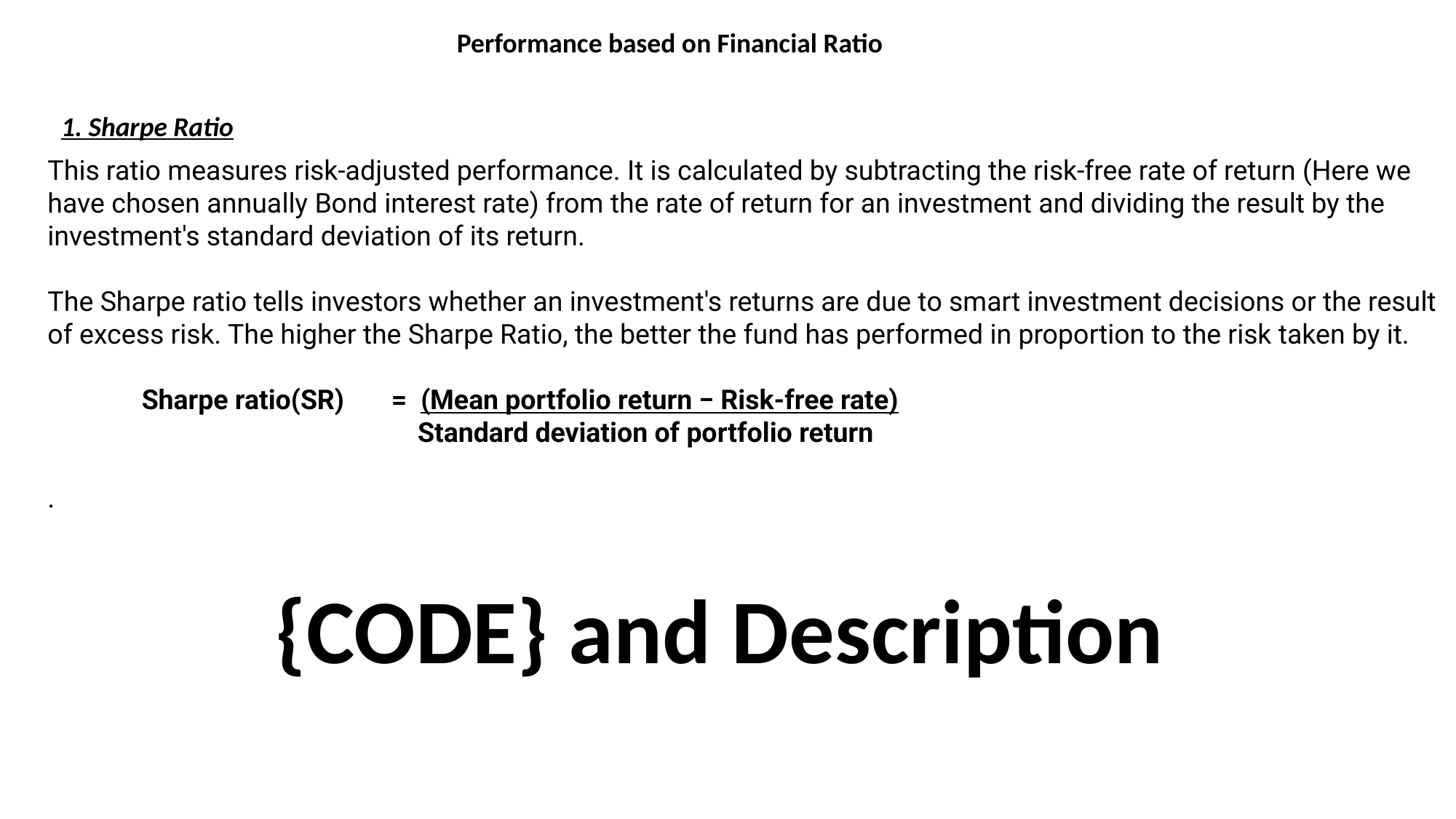

Performance based on Financial Ratio
1. Sharpe Ratio
This ratio measures risk-adjusted performance. It is calculated by subtracting the risk-free rate of return (Here we have chosen annually Bond interest rate) from the rate of return for an investment and dividing the result by the investment's standard deviation of its return.

The Sharpe ratio tells investors whether an investment's returns are due to smart investment decisions or the result of excess risk. The higher the Sharpe Ratio, the better the fund has performed in proportion to the risk taken by it.

              Sharpe ratio(SR)       =  (Mean portfolio return − Risk-free rate)
                                                       Standard deviation of portfolio return

.
{CODE} and Description